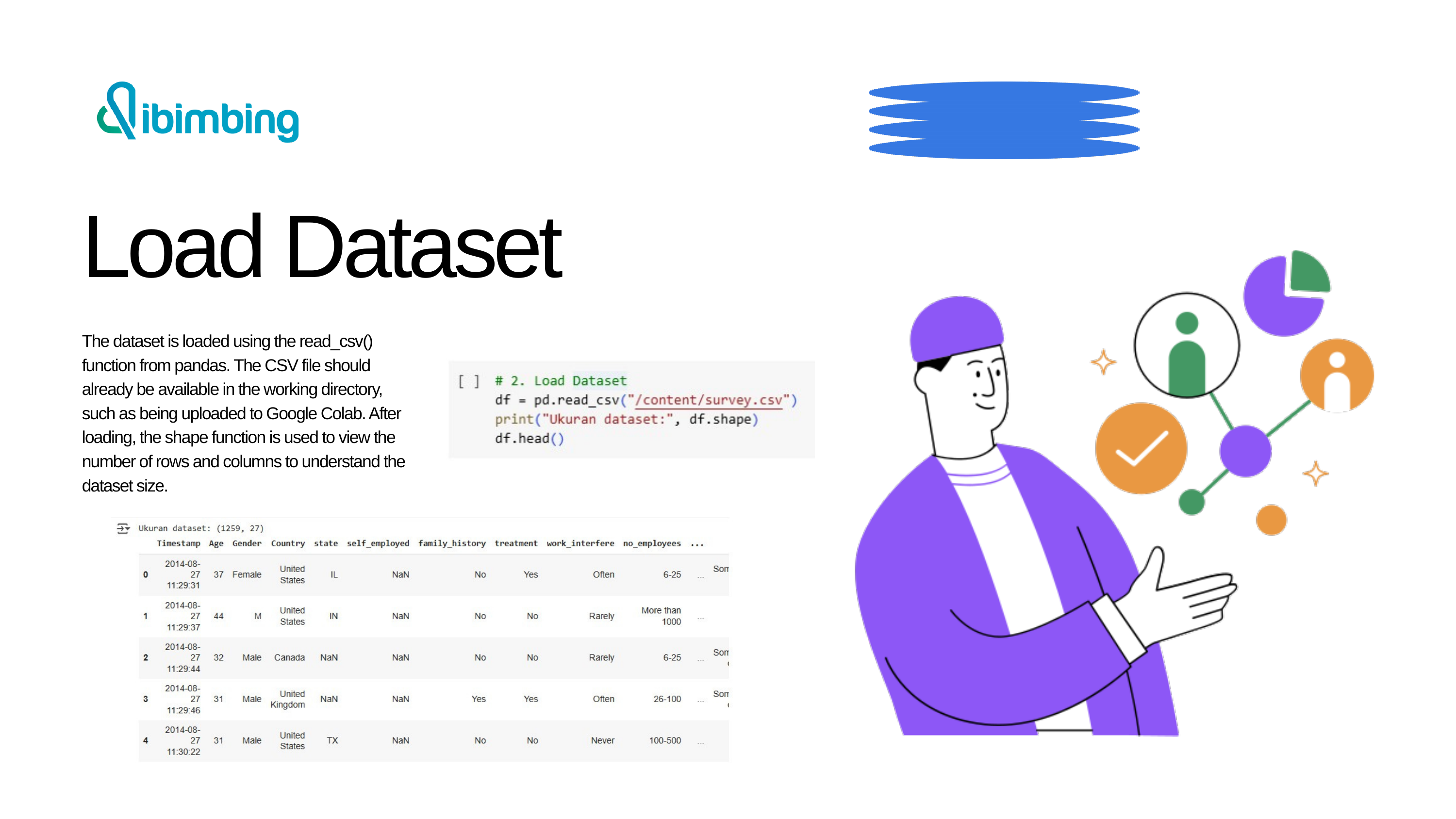

Load Dataset

The dataset is loaded using the read_csv() function from pandas. The CSV file should already be available in the working directory, such as being uploaded to Google Colab. After loading, the shape function is used to view the number of rows and columns to understand the dataset size.